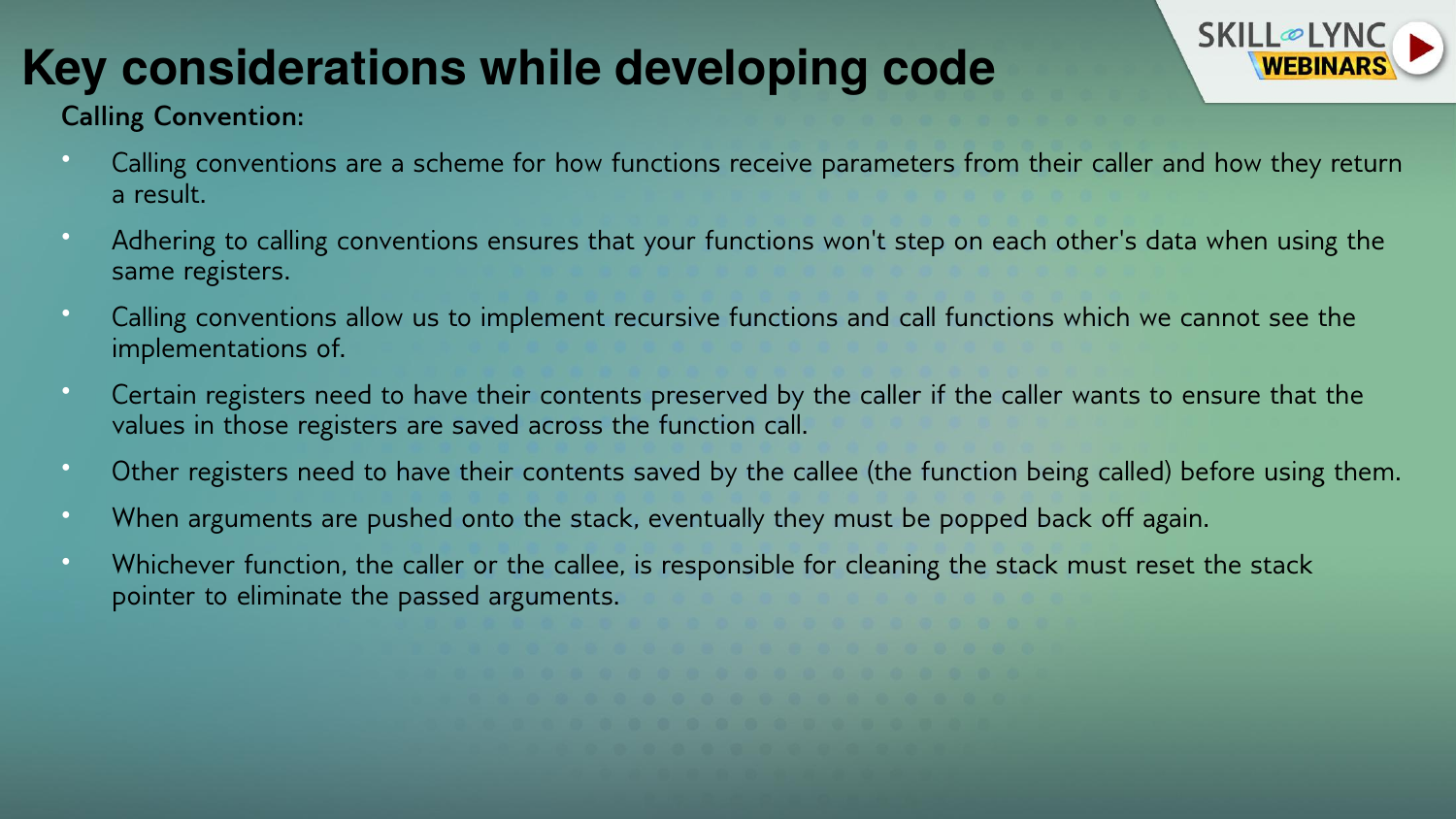

# Key considerations while developing code
Calling Convention:
Calling conventions are a scheme for how functions receive parameters from their caller and how they return a result.
Adhering to calling conventions ensures that your functions won't step on each other's data when using the same registers.
Calling conventions allow us to implement recursive functions and call functions which we cannot see the implementations of.
Certain registers need to have their contents preserved by the caller if the caller wants to ensure that the values in those registers are saved across the function call.
Other registers need to have their contents saved by the callee (the function being called) before using them.
When arguments are pushed onto the stack, eventually they must be popped back off again.
Whichever function, the caller or the callee, is responsible for cleaning the stack must reset the stack pointer to eliminate the passed arguments.